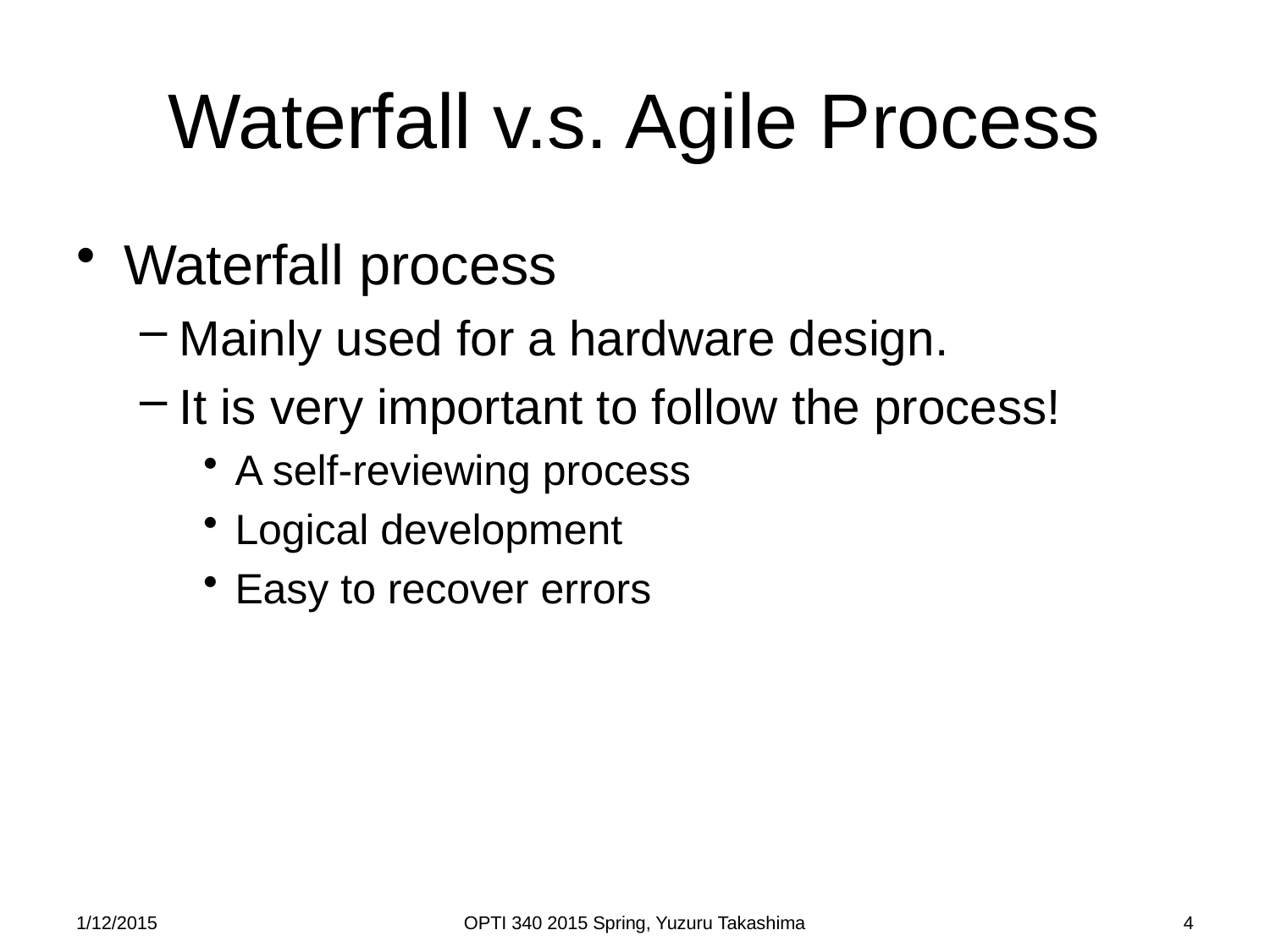

# Waterfall v.s. Agile Process
Waterfall process
Mainly used for a hardware design.
It is very important to follow the process!
A self-reviewing process
Logical development
Easy to recover errors

1/12/2015
OPTI 340 2015 Spring, Yuzuru Takashima
4